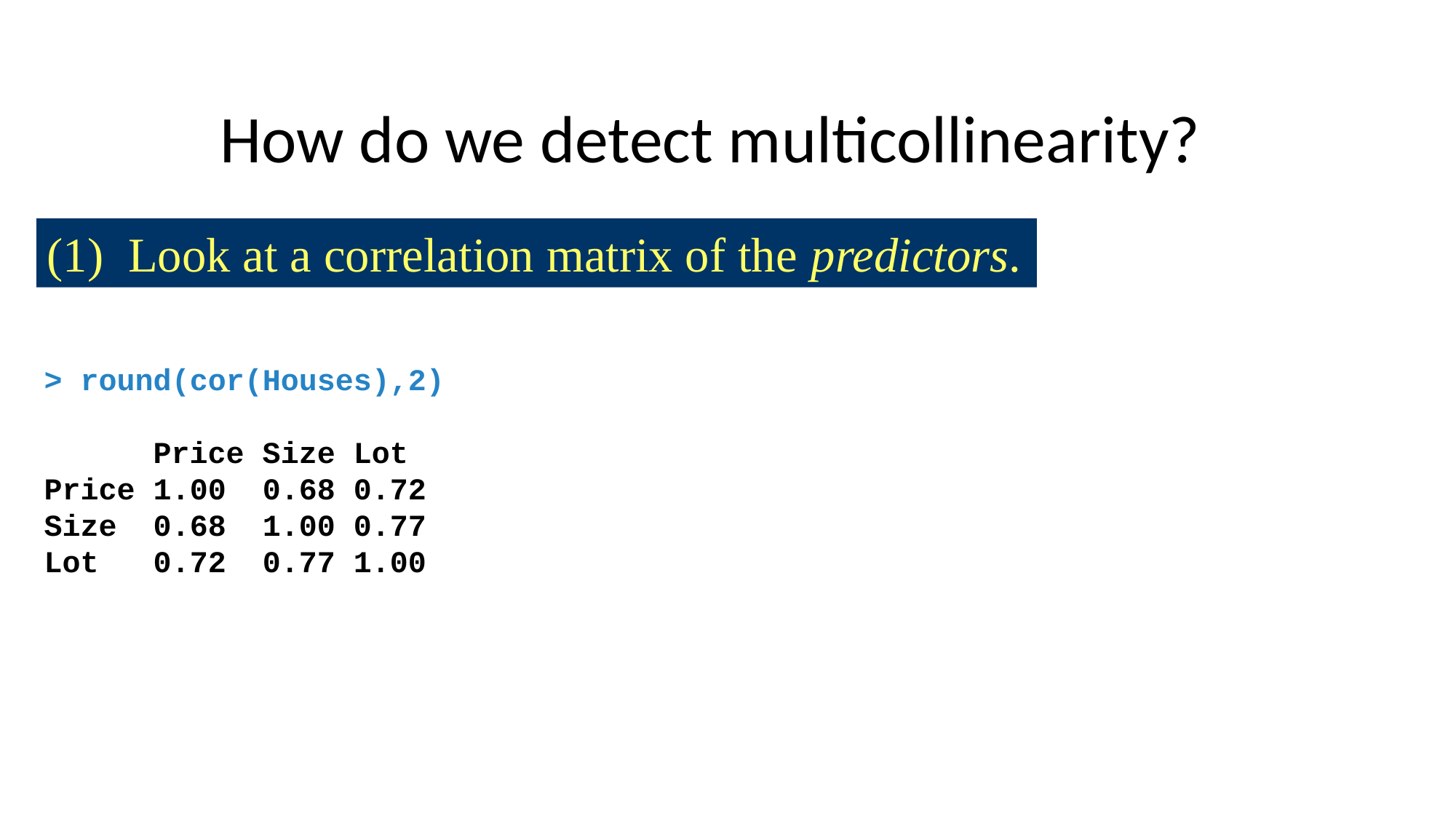

# How do we detect multicollinearity?
  Look at a correlation matrix of the predictors.
> round(cor(Houses),2)

	Price Size Lot
Price 1.00  0.68 0.72
Size  0.68  1.00 0.77
Lot   0.72  0.77 1.00